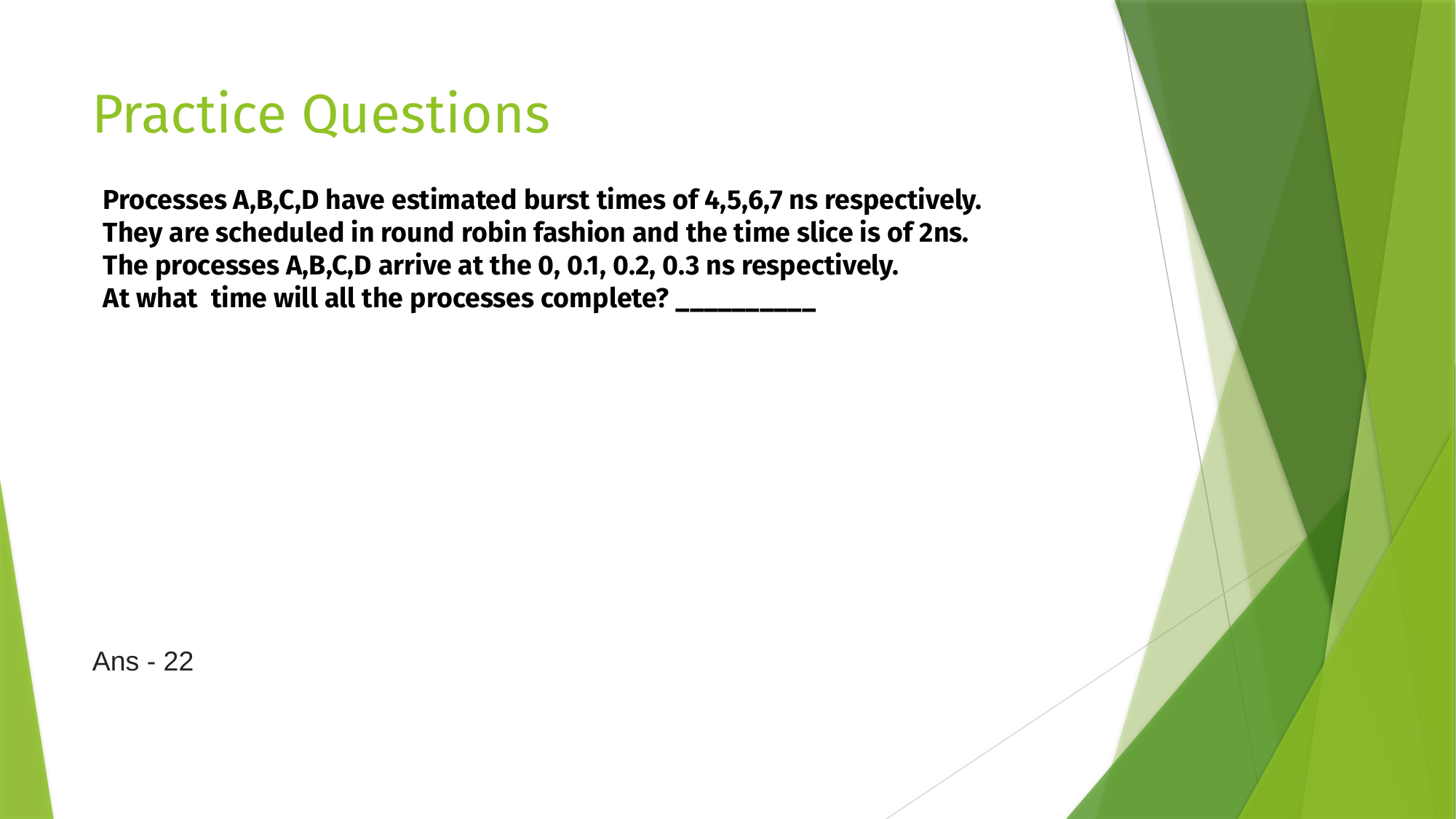

# Practice Questions
Processes A,B,C,D have estimated burst times of 4,5,6,7 ns respectively.
They are scheduled in round robin fashion and the time slice is of 2ns.
The processes A,B,C,D arrive at the 0, 0.1, 0.2, 0.3 ns respectively.
At what  time will all the processes complete? __________
Ans - 22